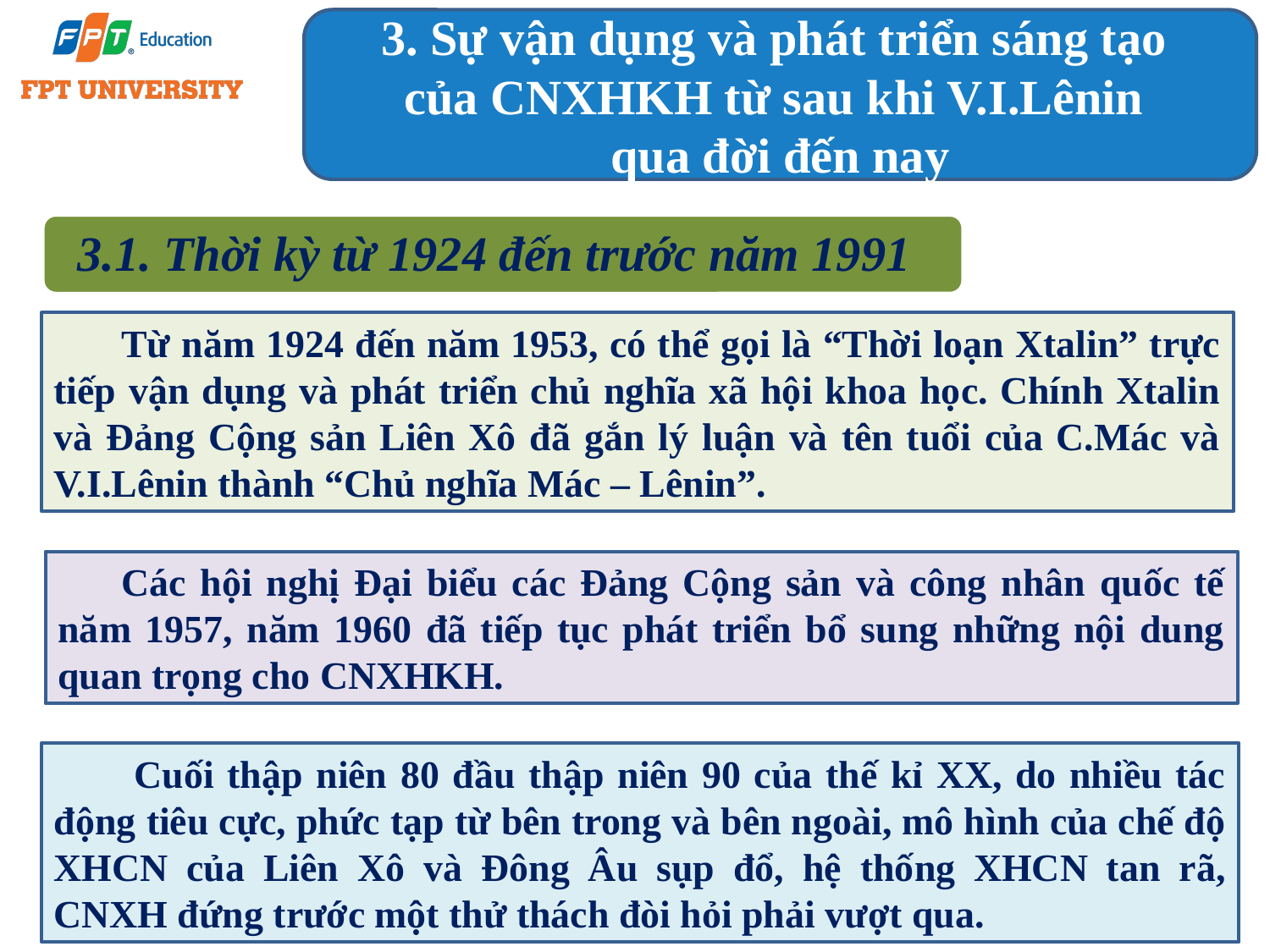

3. Sự vận dụng và phát triển sáng tạo
của CNXHKH từ sau khi V.I.Lênin
qua đời đến nay

3.1. Thời kỳ từ 1924 đến trước năm 1991

      Từ năm 1924 đến năm 1953, có thể gọi là “Thời loạn Xtalin” trực tiếp vận dụng và phát triển chủ nghĩa xã hội khoa học. Chính Xtalin và Đảng Cộng sản Liên Xô đã gắn lý luận và tên tuổi của C.Mác và V.I.Lênin thành “Chủ nghĩa Mác – Lênin”.
Các hội nghị Đại biểu các Đảng Cộng sản và công nhân quốc tế năm 1957, năm 1960 đã tiếp tục phát triển bổ sung những nội dung quan trọng cho CNXHKH.
      Cuối thập niên 80 đầu thập niên 90 của thế kỉ XX, do nhiều tác động tiêu cực, phức tạp từ bên trong và bên ngoài, mô hình của chế độ XHCN của Liên Xô và Đông Âu sụp đổ, hệ thống XHCN tan rã, CNXH đứng trước một thử thách đòi hỏi phải vượt qua.